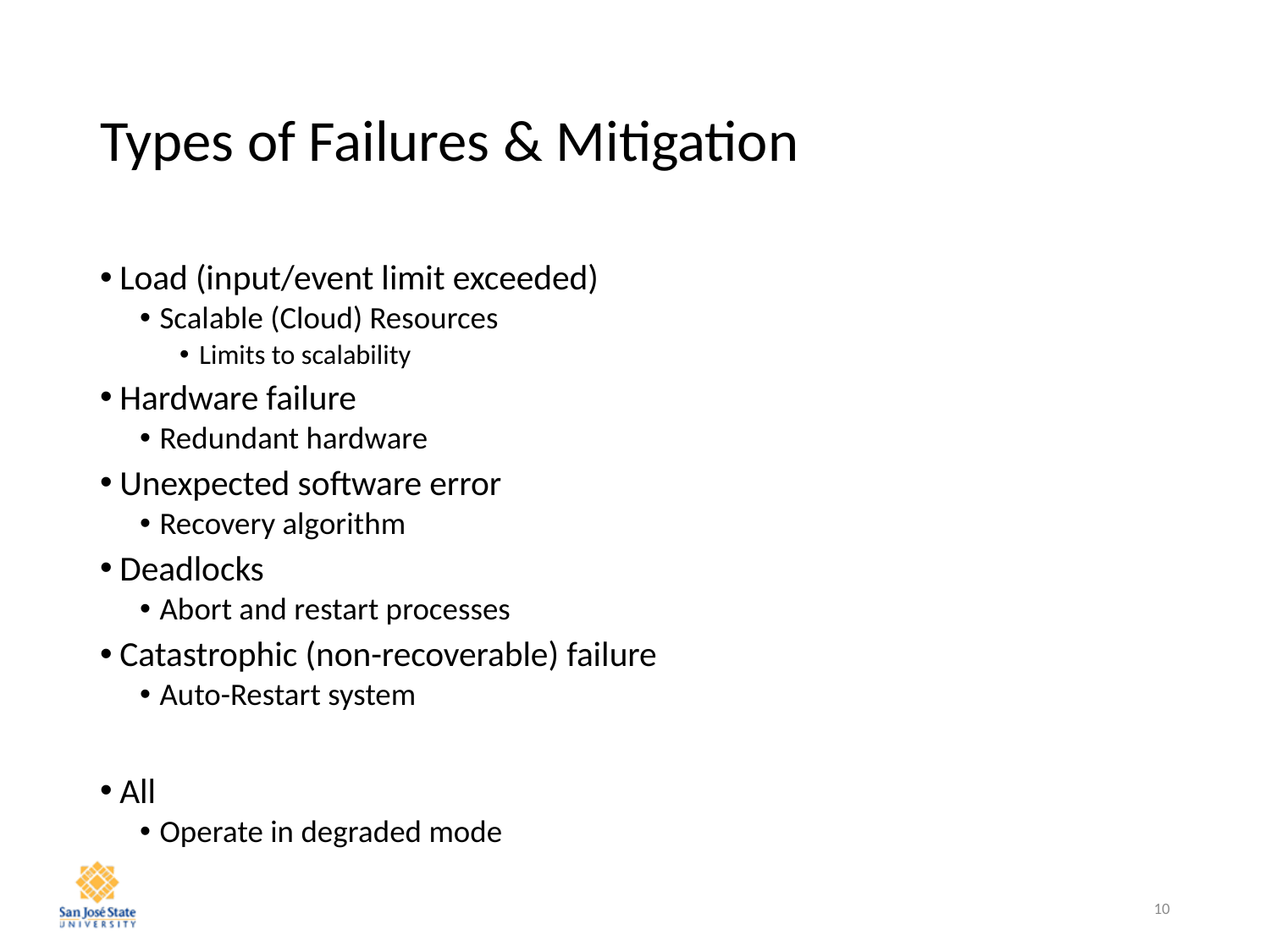

# Types of Failures & Mitigation
Load (input/event limit exceeded)
Scalable (Cloud) Resources
Limits to scalability
Hardware failure
Redundant hardware
Unexpected software error
Recovery algorithm
Deadlocks
Abort and restart processes
Catastrophic (non-recoverable) failure
Auto-Restart system

All
Operate in degraded mode
10